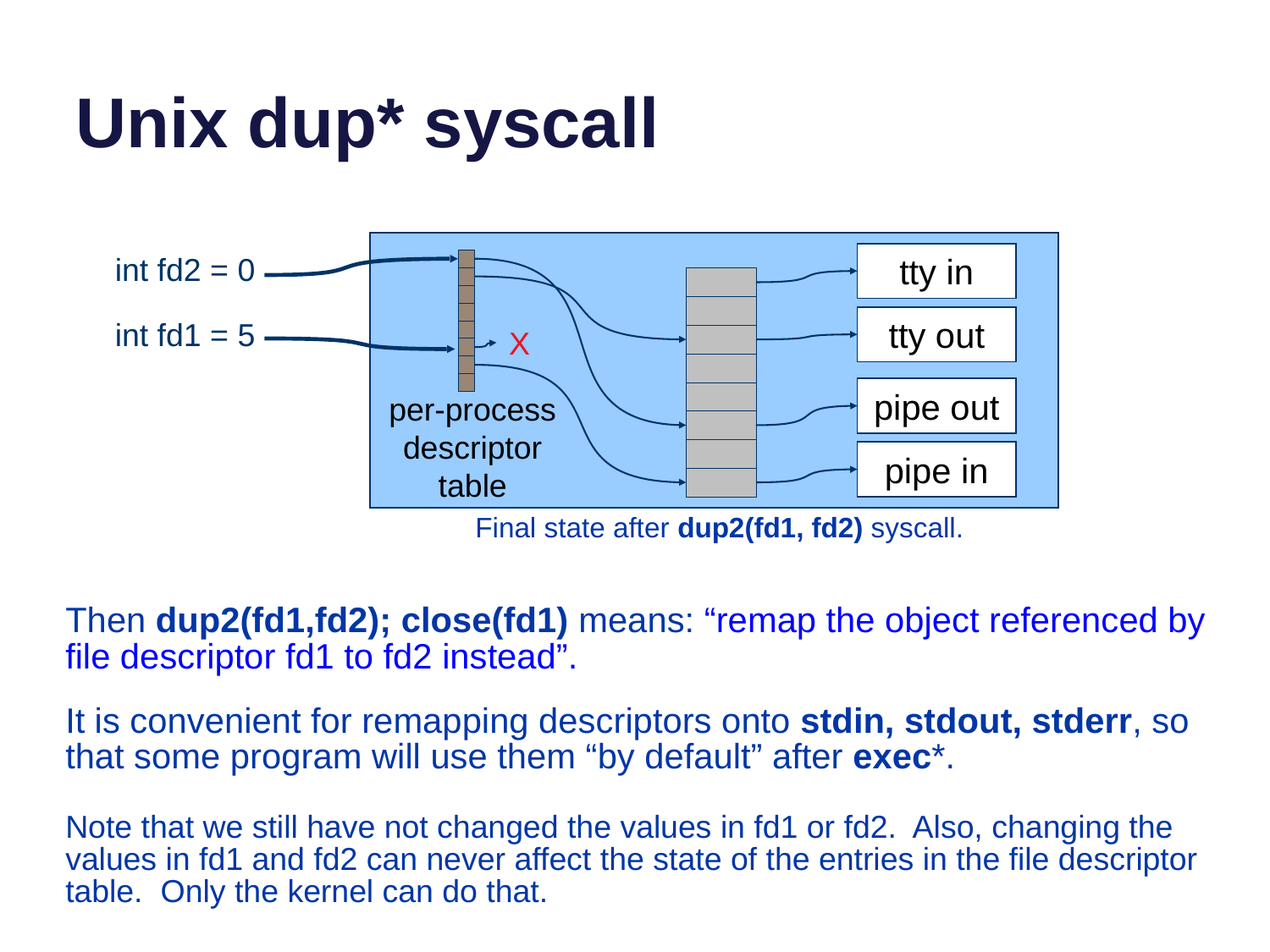

# Unix dup* syscall

int fd2 = 0
tty in

tty out
int fd1 = 5
X
pipe out
per-process
descriptor
table
pipe in
Final state after dup2(fd1, fd2) syscall.
Then dup2(fd1,fd2); close(fd1) means: “remap the object referenced by file descriptor fd1 to fd2 instead”.
It is convenient for remapping descriptors onto stdin, stdout, stderr, so that some program will use them “by default” after exec*.

Note that we still have not changed the values in fd1 or fd2.  Also, changing the values in fd1 and fd2 can never affect the state of the entries in the file descriptor table.  Only the kernel can do that.